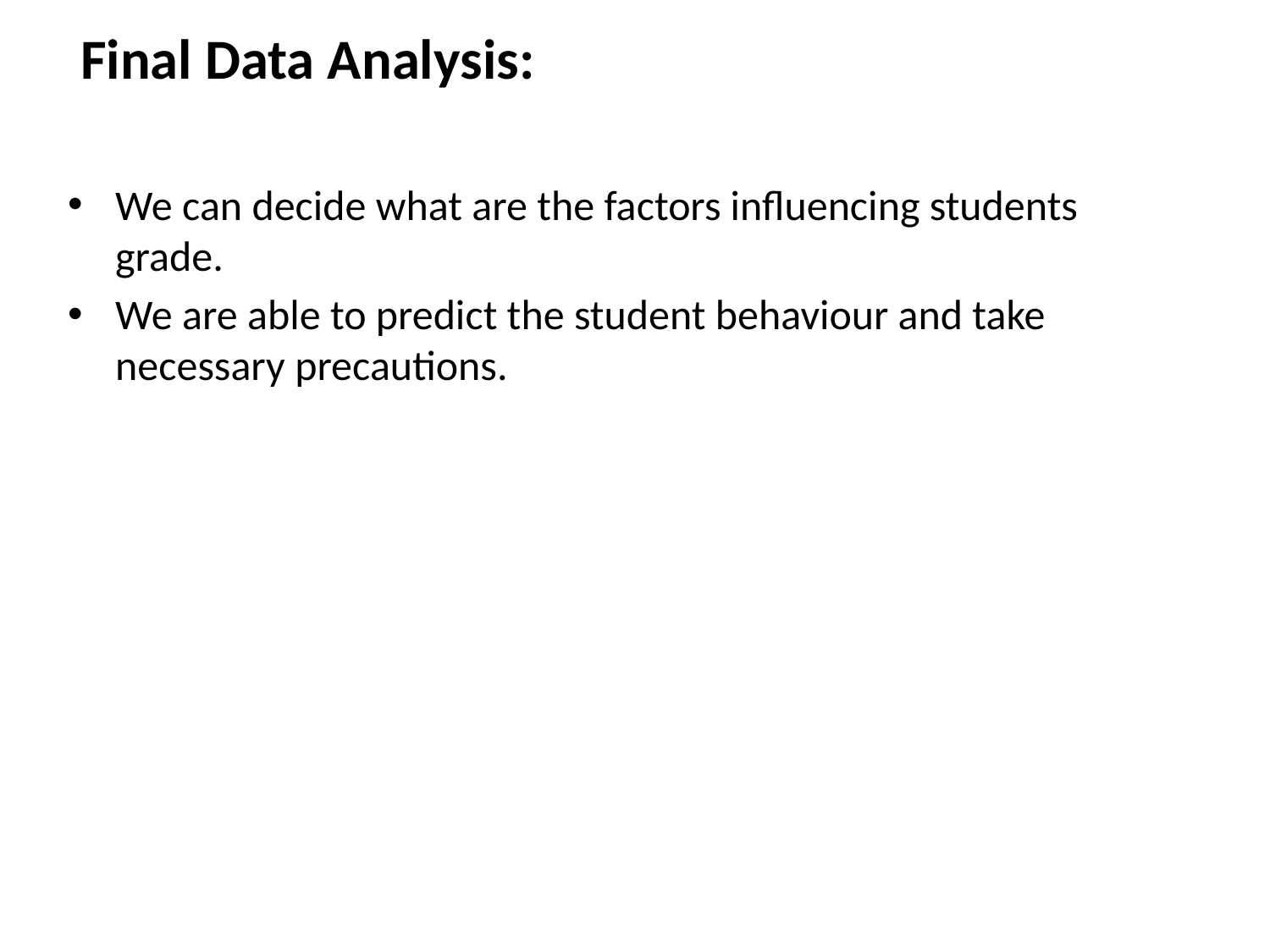

Final Data Analysis:

We can decide what are the factors influencing students grade.
We are able to predict the student behaviour and take necessary precautions.